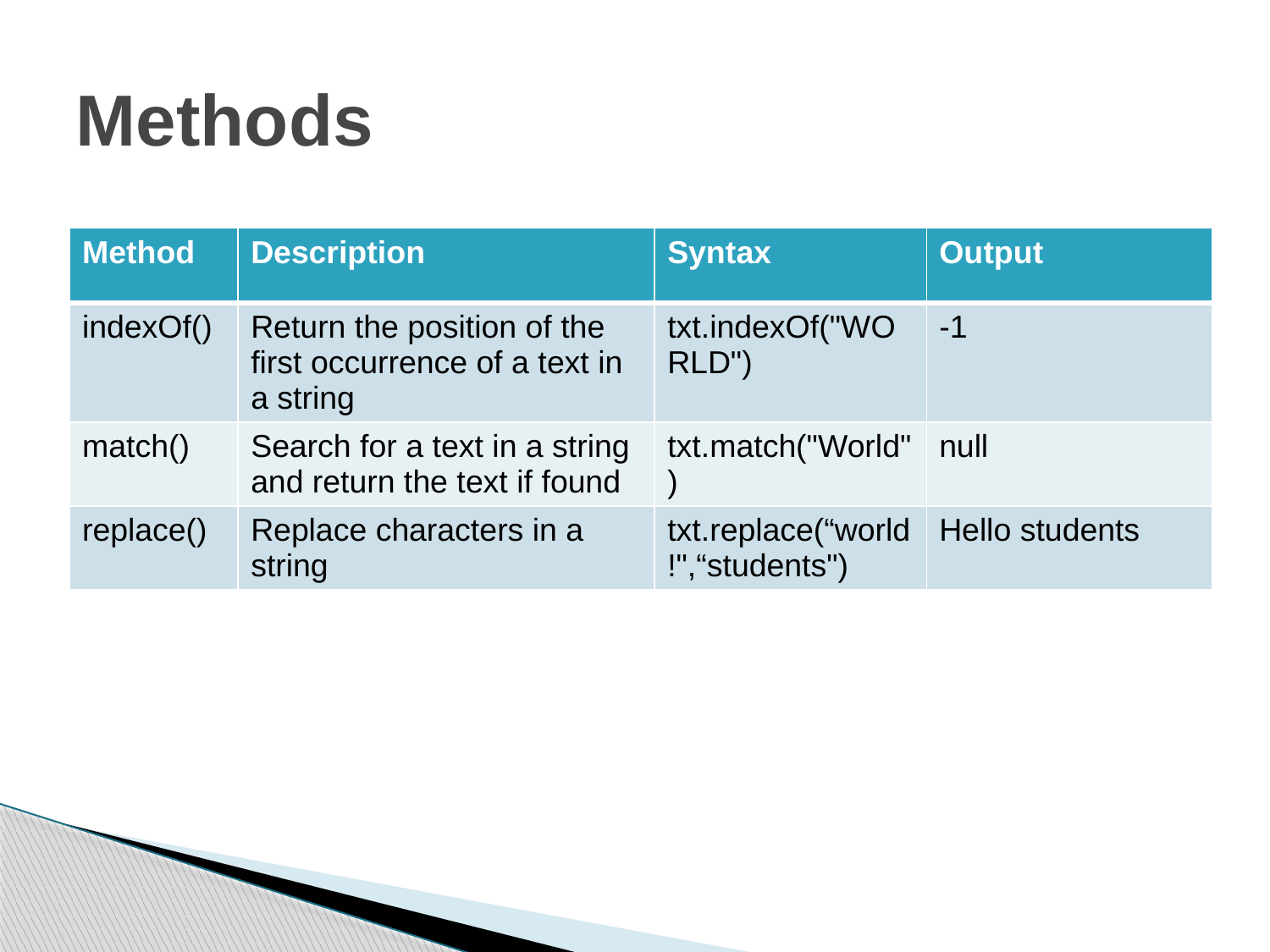

# Methods
| Method | Description | Syntax | Output |
| --- | --- | --- | --- |
| indexOf() | Return the position of the first occurrence of a text in a string | txt.indexOf("WORLD") | -1 |
| match() | Search for a text in a string and return the text if found | txt.match("World") | null |
| replace() | Replace characters in a string | txt.replace(“world!",“students") | Hello students |